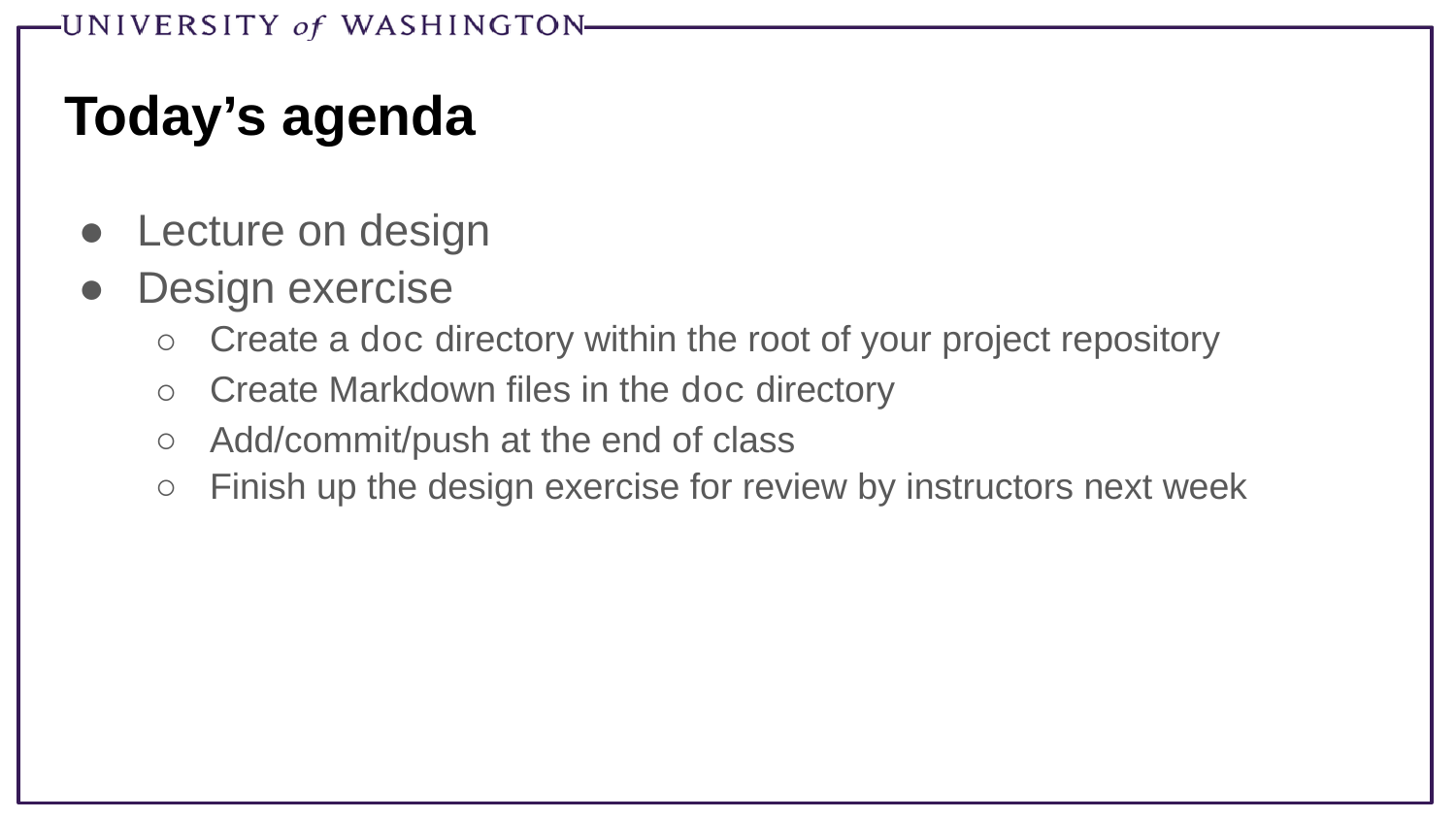

# Today’s agenda
Lecture on design
Design exercise
Create a doc directory within the root of your project repository
Create Markdown files in the doc directory
Add/commit/push at the end of class
Finish up the design exercise for review by instructors next week